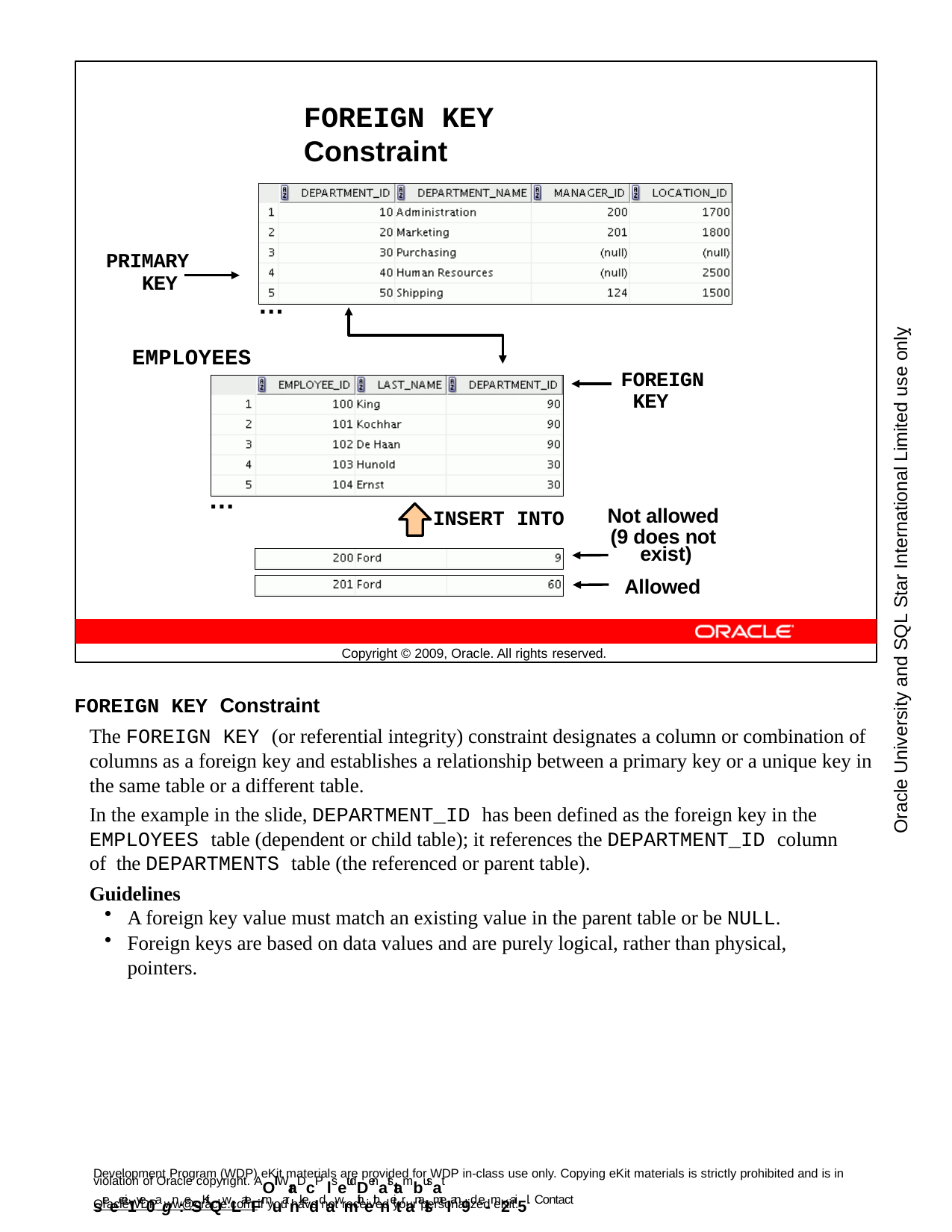

FOREIGN KEY Constraint
DEPARTMENTS

PRIMARY  KEY
…
EMPLOYEES

Oracle University and SQL Star International Limited use onlyฺ
FOREIGN  KEY
…
INSERT INTO
Not allowed
(9 does not  exist)
Allowed

Copyright © 2009, Oracle. All rights reserved.
FOREIGN KEY Constraint
The FOREIGN KEY (or referential integrity) constraint designates a column or combination of  columns as a foreign key and establishes a relationship between a primary key or a unique key in  the same table or a different table.
In the example in the slide, DEPARTMENT_ID has been defined as the foreign key in the  EMPLOYEES table (dependent or child table); it references the DEPARTMENT_ID column of  the DEPARTMENTS table (the referenced or parent table).
Guidelines
A foreign key value must match an existing value in the parent table or be NULL.
Foreign keys are based on data values and are purely logical, rather than physical, pointers.
Development Program (WDP) eKit materials are provided for WDP in-class use only. Copying eKit materials is strictly prohibited and is in
violation of Oracle copyright. AOll WraDcP lsetudDenatstambusat sreecei1ve0agn:eSKitQwLateFrmuarnkeddawmithethneitranalsmeI an9d e-m2ai5l. Contact
OracleWDP_ww@oracle.com if you have not received your personalized eKit.